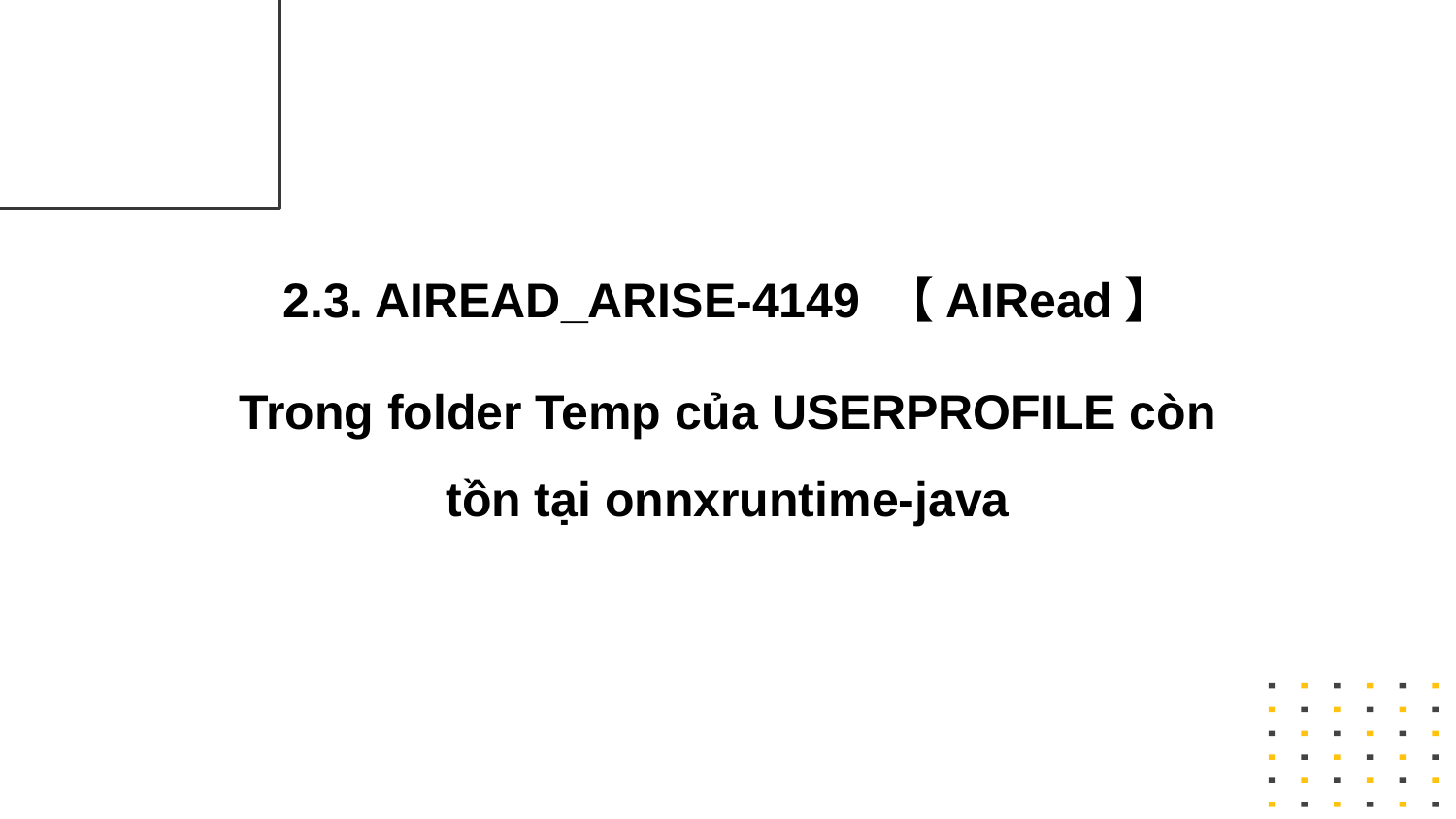

2.3. AIREAD_ARISE-4149 【AIRead】
Trong folder Temp của USERPROFILE còn tồn tại onnxruntime-java